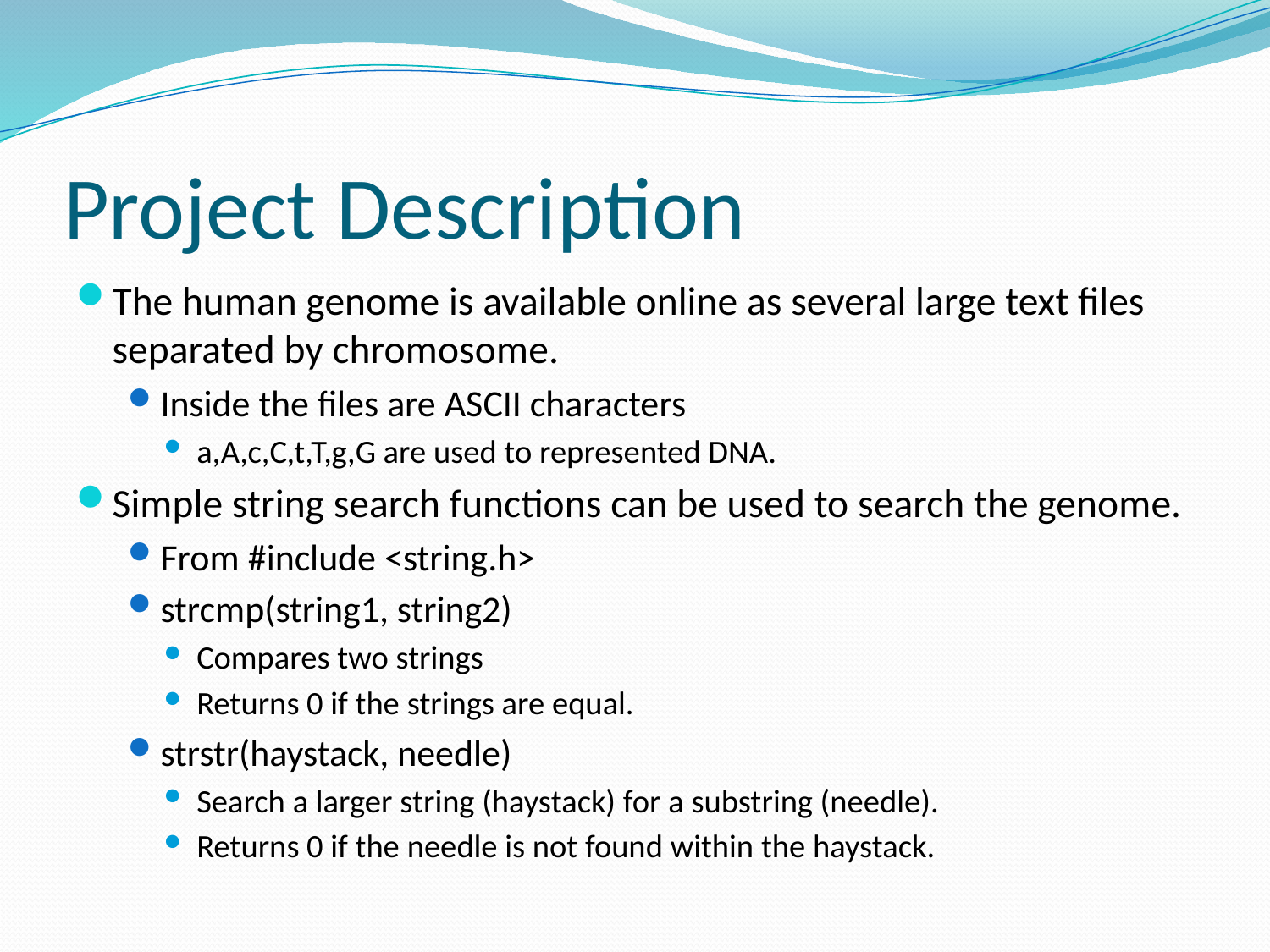

# Project Description
The human genome is available online as several large text files separated by chromosome.
Inside the files are ASCII characters
a,A,c,C,t,T,g,G are used to represented DNA.
Simple string search functions can be used to search the genome.
From #include <string.h>
strcmp(string1, string2)
Compares two strings
Returns 0 if the strings are equal.
strstr(haystack, needle)
Search a larger string (haystack) for a substring (needle).
Returns 0 if the needle is not found within the haystack.